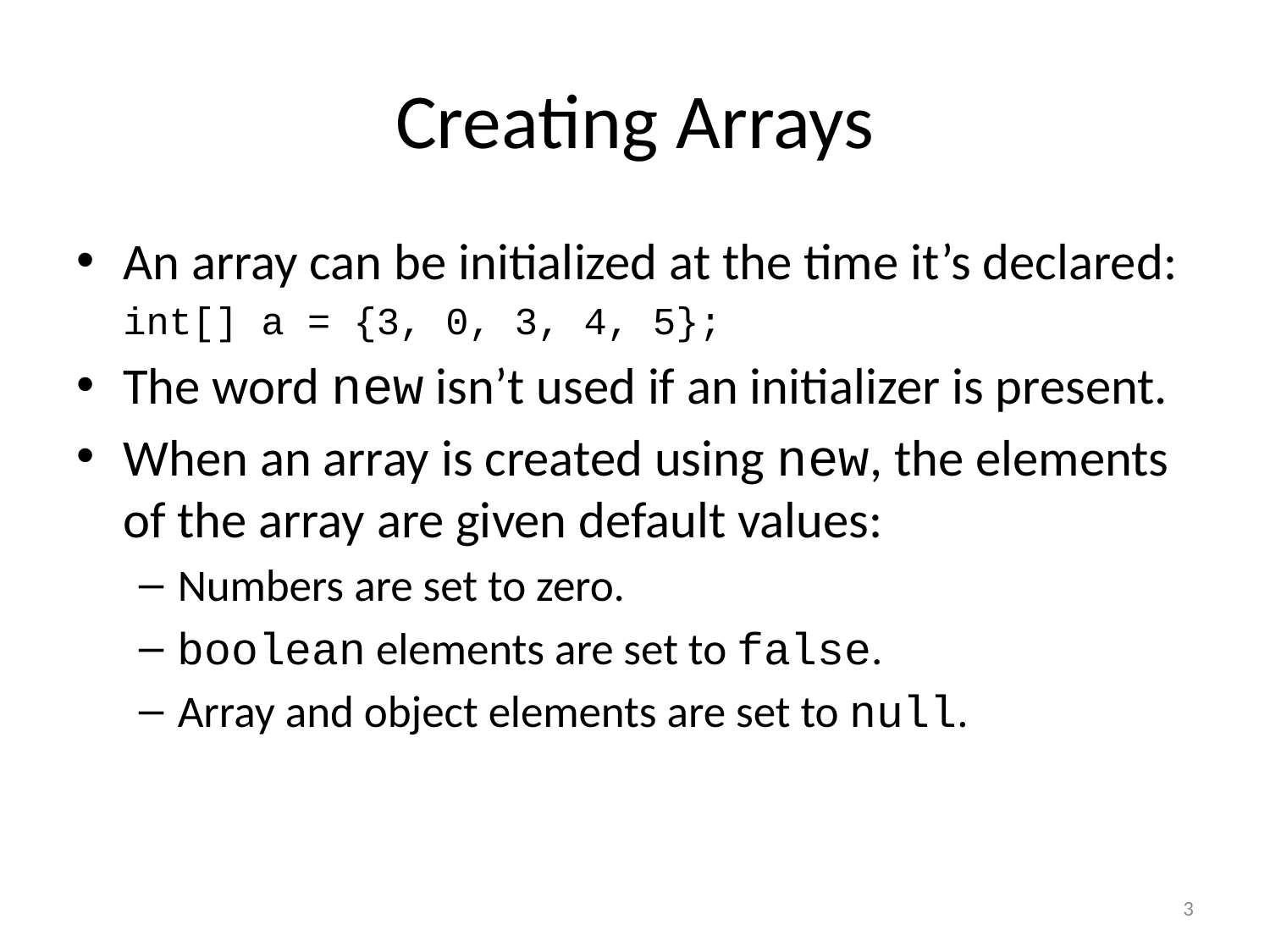

# Creating Arrays
An array can be initialized at the time it’s declared:
	int[] a = {3, 0, 3, 4, 5};
The word new isn’t used if an initializer is present.
When an array is created using new, the elements of the array are given default values:
Numbers are set to zero.
boolean elements are set to false.
Array and object elements are set to null.
3